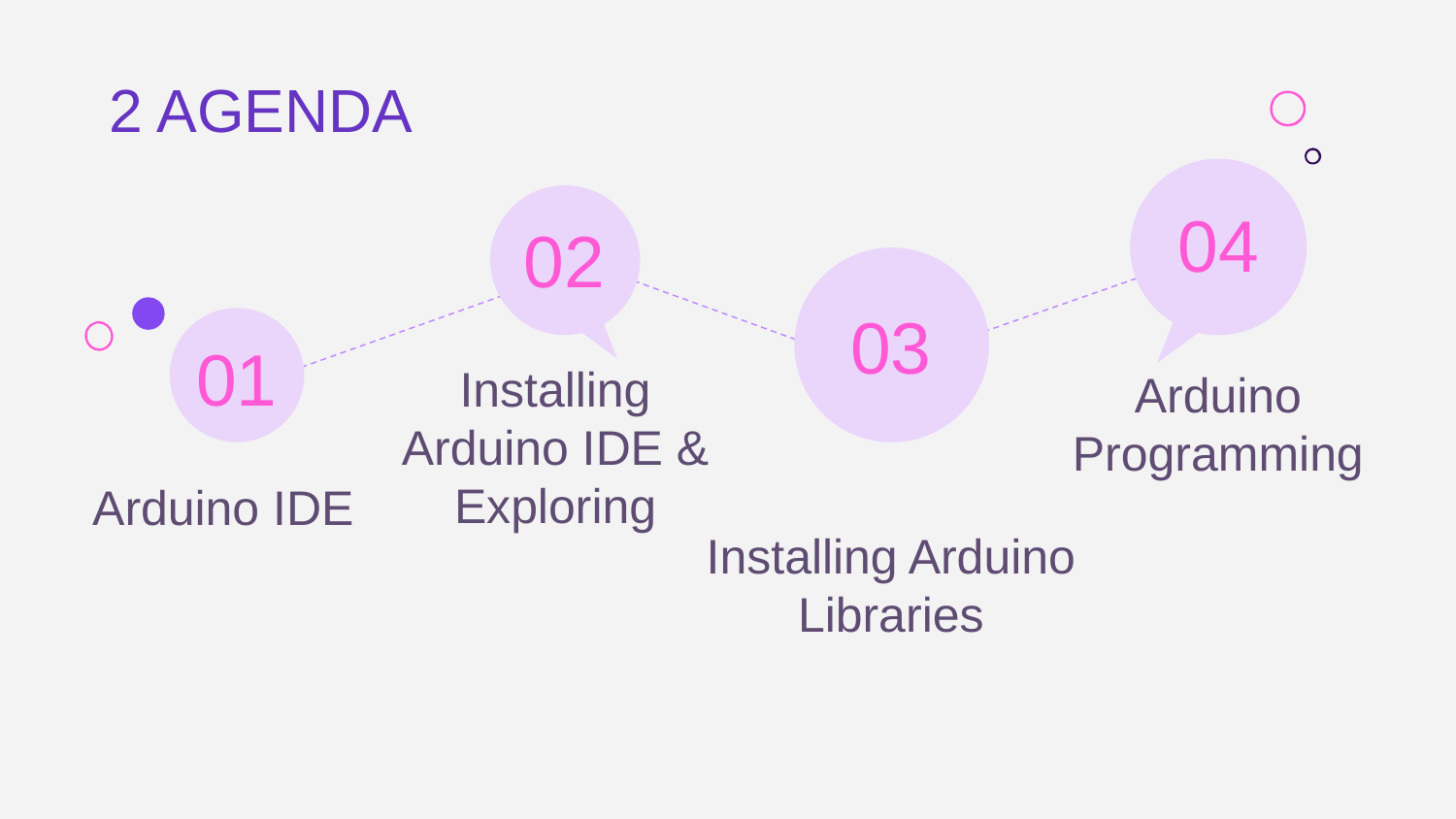

2 AGENDA

04
02

# 03

01
Arduino Programming
Arduino IDE
Installing Arduino IDE & Exploring
Installing Arduino Libraries